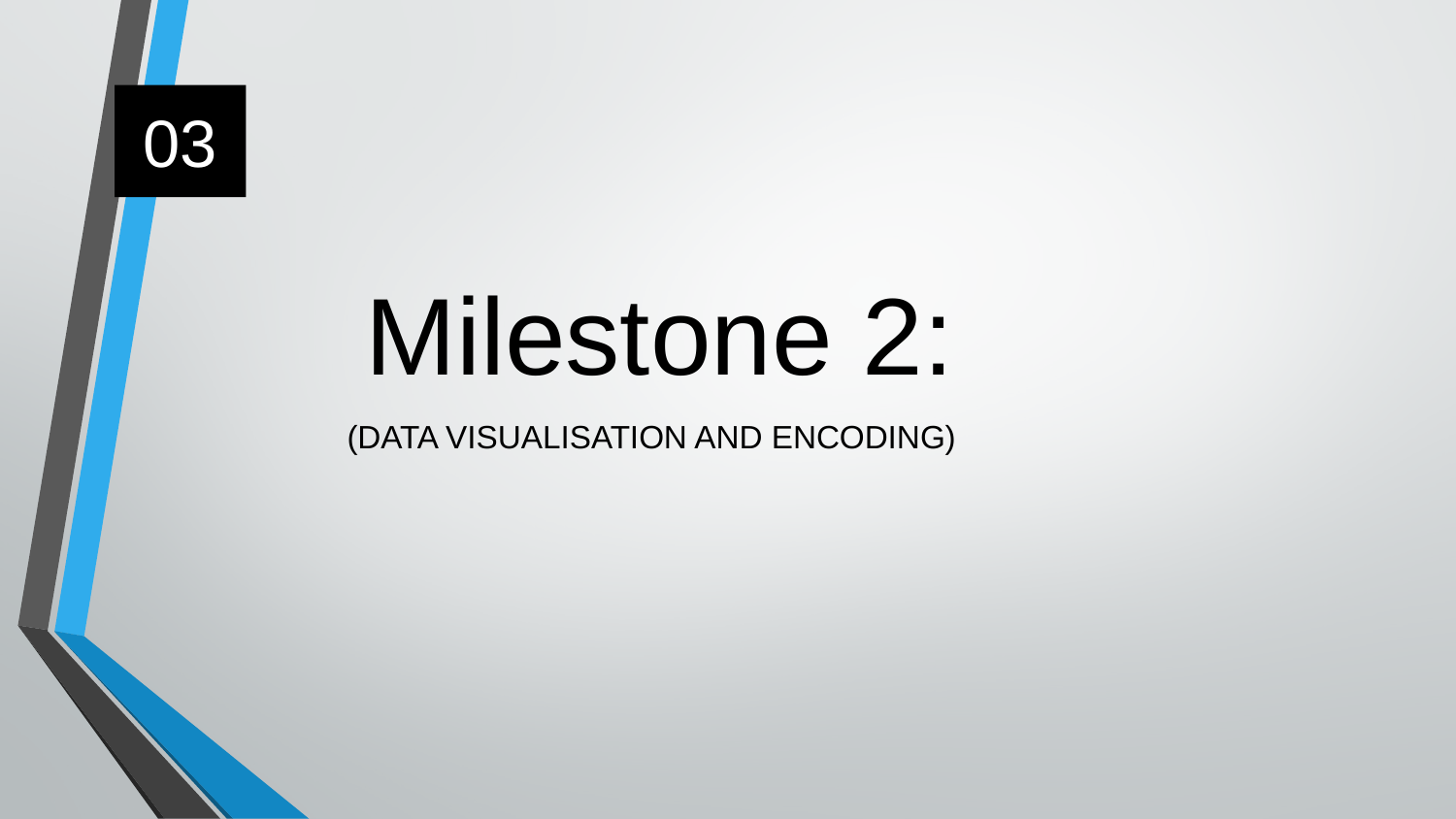

# Milestone 2:
03
(DATA VISUALISATION AND ENCODING)